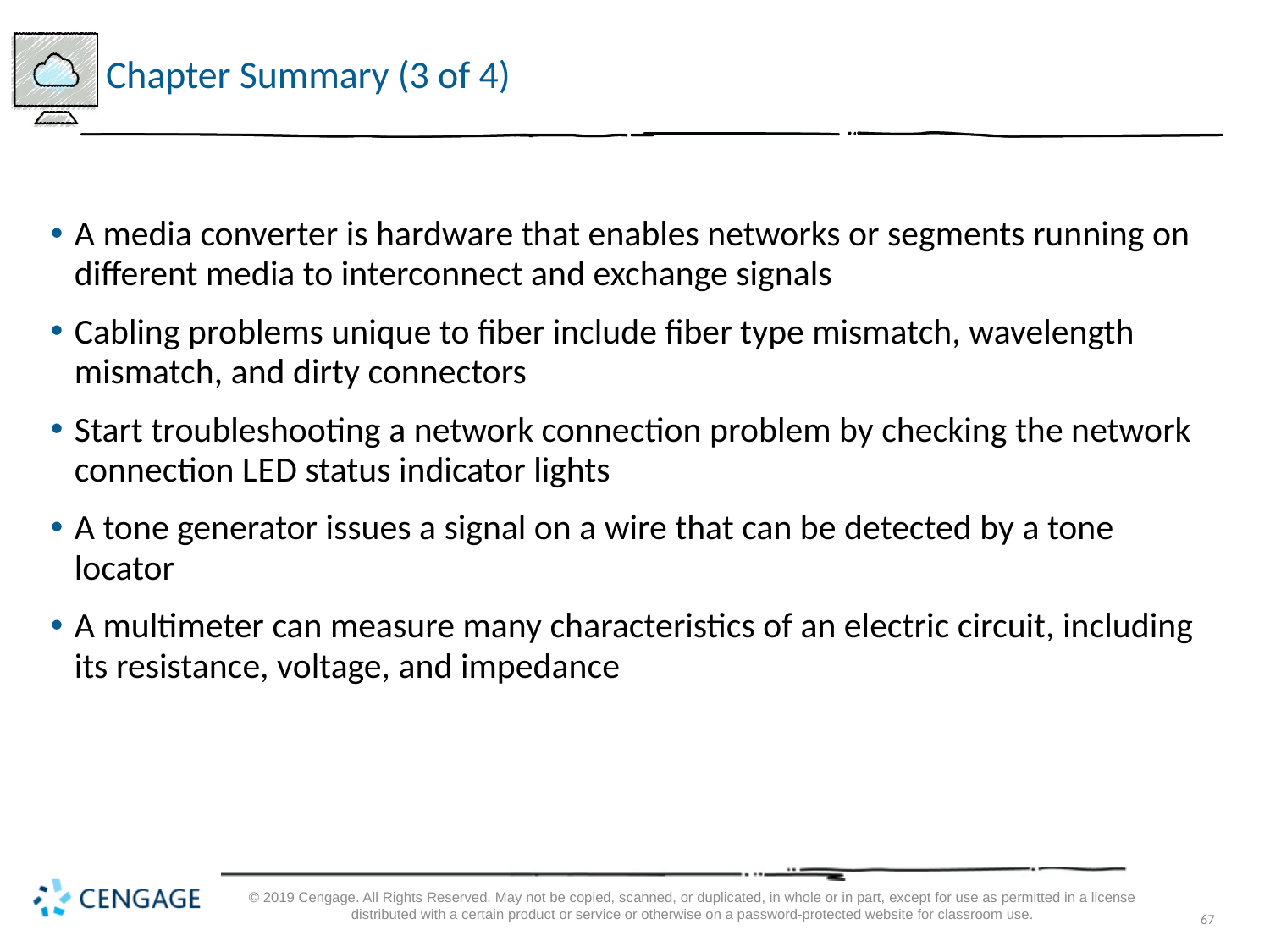

# Chapter Summary (3 of 4)
A media converter is hardware that enables networks or segments running on different media to interconnect and exchange signals
Cabling problems unique to fiber include fiber type mismatch, wavelength mismatch, and dirty connectors
Start troubleshooting a network connection problem by checking the network connection L E D status indicator lights
A tone generator issues a signal on a wire that can be detected by a tone locator
A multimeter can measure many characteristics of an electric circuit, including its resistance, voltage, and impedance
© 2019 Cengage. All Rights Reserved. May not be copied, scanned, or duplicated, in whole or in part, except for use as permitted in a license distributed with a certain product or service or otherwise on a password-protected website for classroom use.